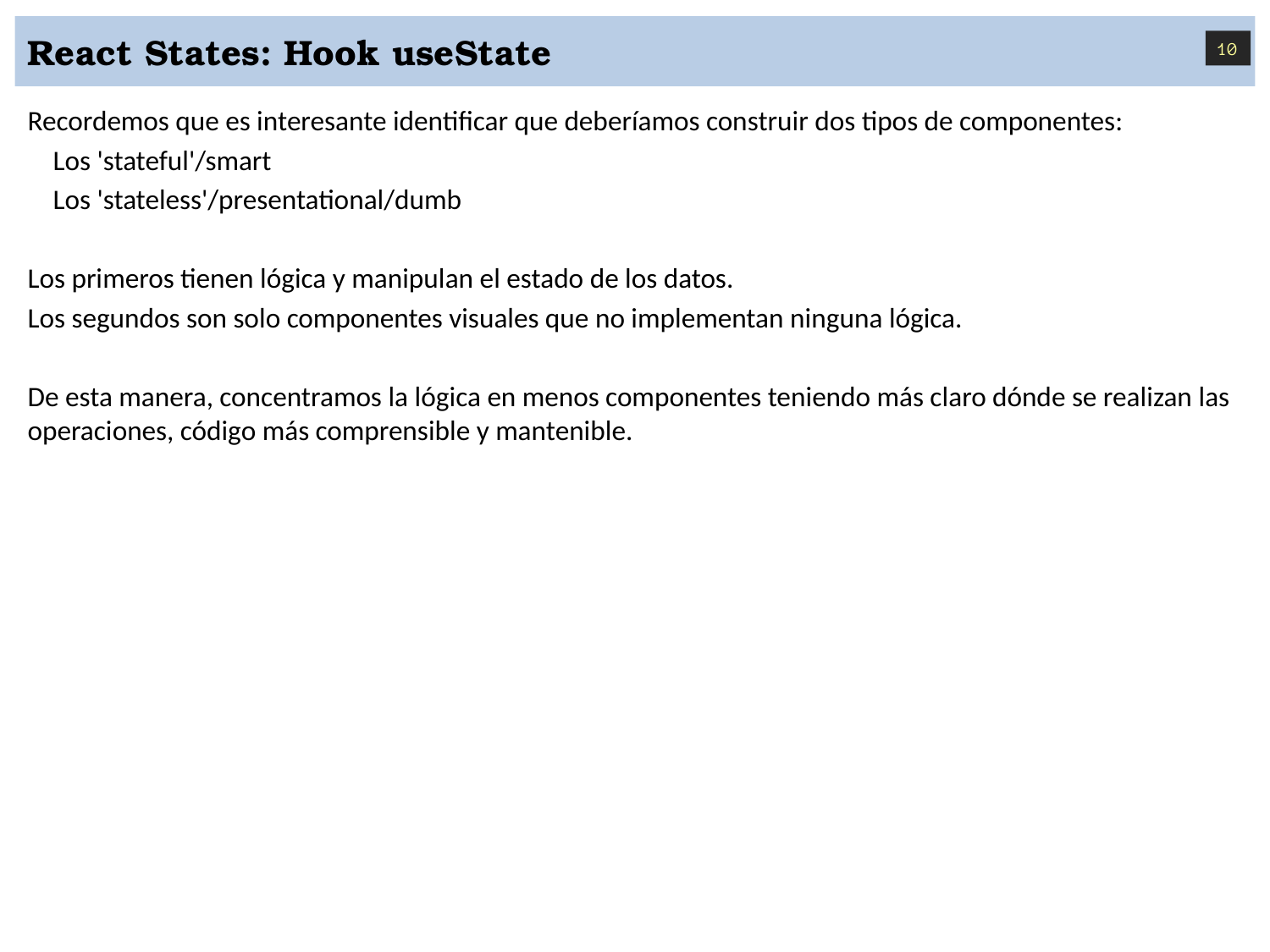

# React States: Hook useState
10
Recordemos que es interesante identificar que deberíamos construir dos tipos de componentes:
    Los 'stateful'/smart
    Los 'stateless'/presentational/dumb

Los primeros tienen lógica y manipulan el estado de los datos.
Los segundos son solo componentes visuales que no implementan ninguna lógica.

De esta manera, concentramos la lógica en menos componentes teniendo más claro dónde se realizan las operaciones, código más comprensible y mantenible.